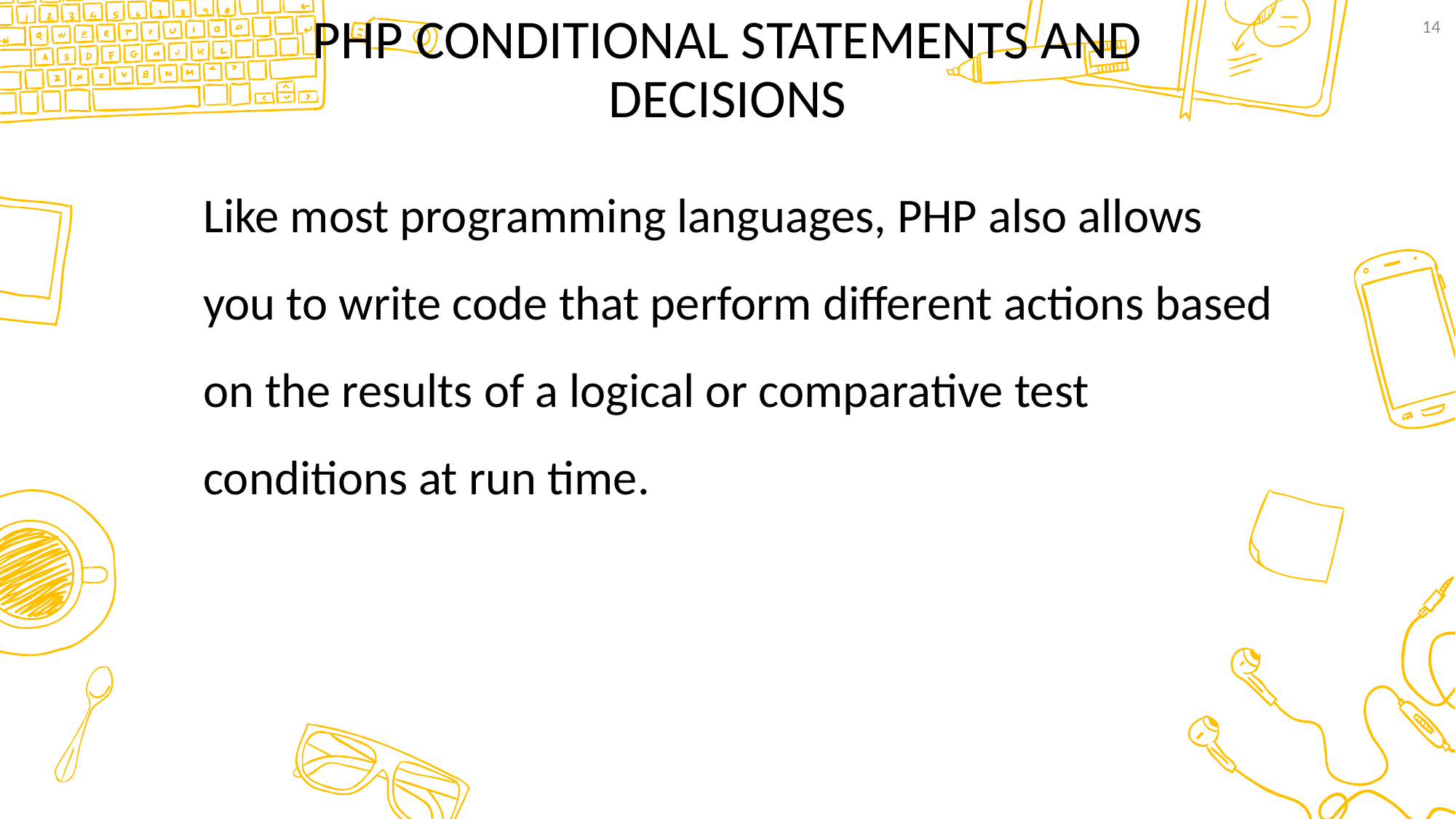

14
# PHP CONDITIONAL STATEMENTS AND DECISIONS
Like most programming languages, PHP also allows you to write code that perform different actions based on the results of a logical or comparative test conditions at run time.